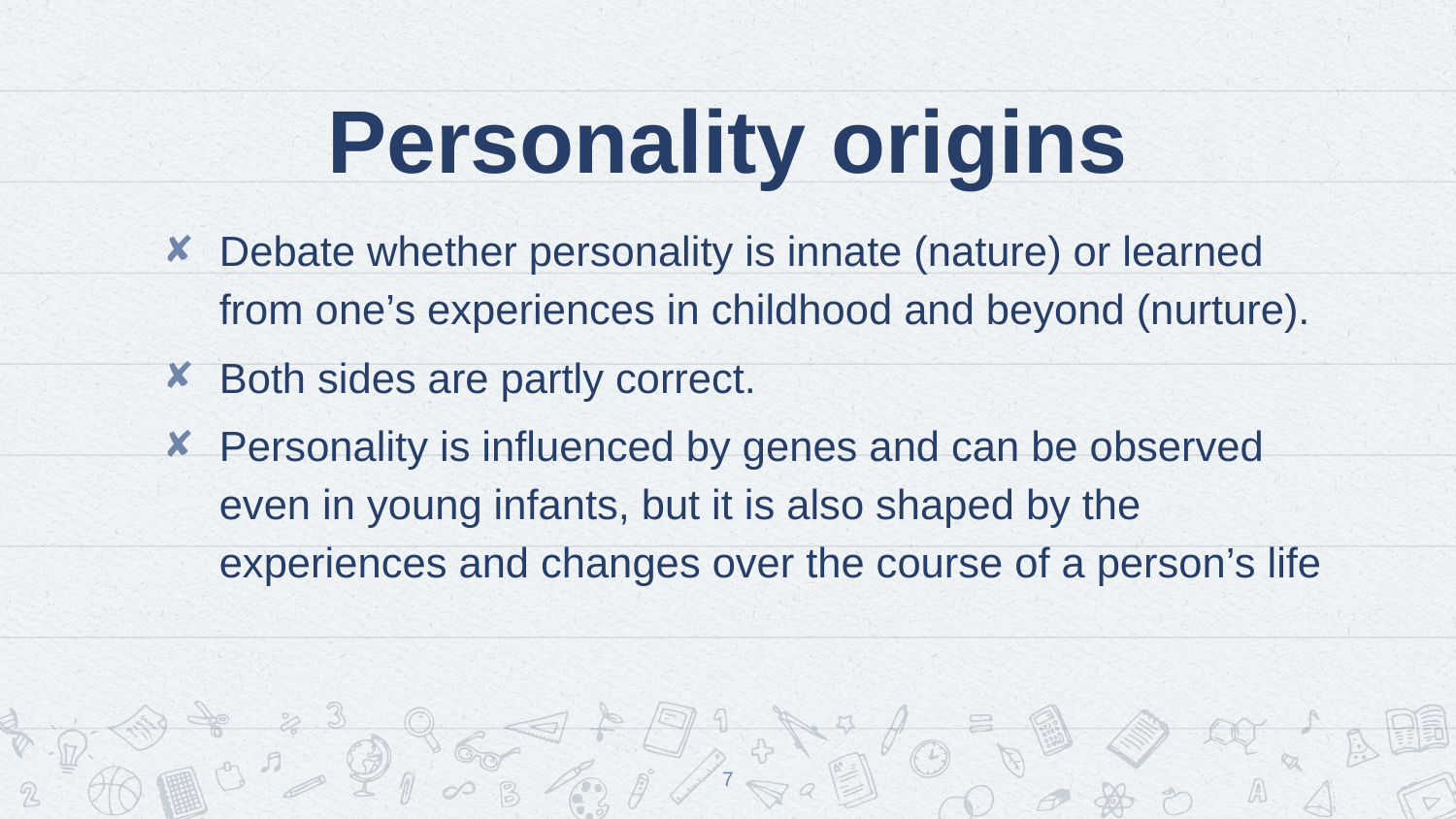

# Personality origins
Debate whether personality is innate (nature) or learned from one’s experiences in childhood and beyond (nurture).
Both sides are partly correct.
Personality is influenced by genes and can be observed even in young infants, but it is also shaped by the experiences and changes over the course of a person’s life
7